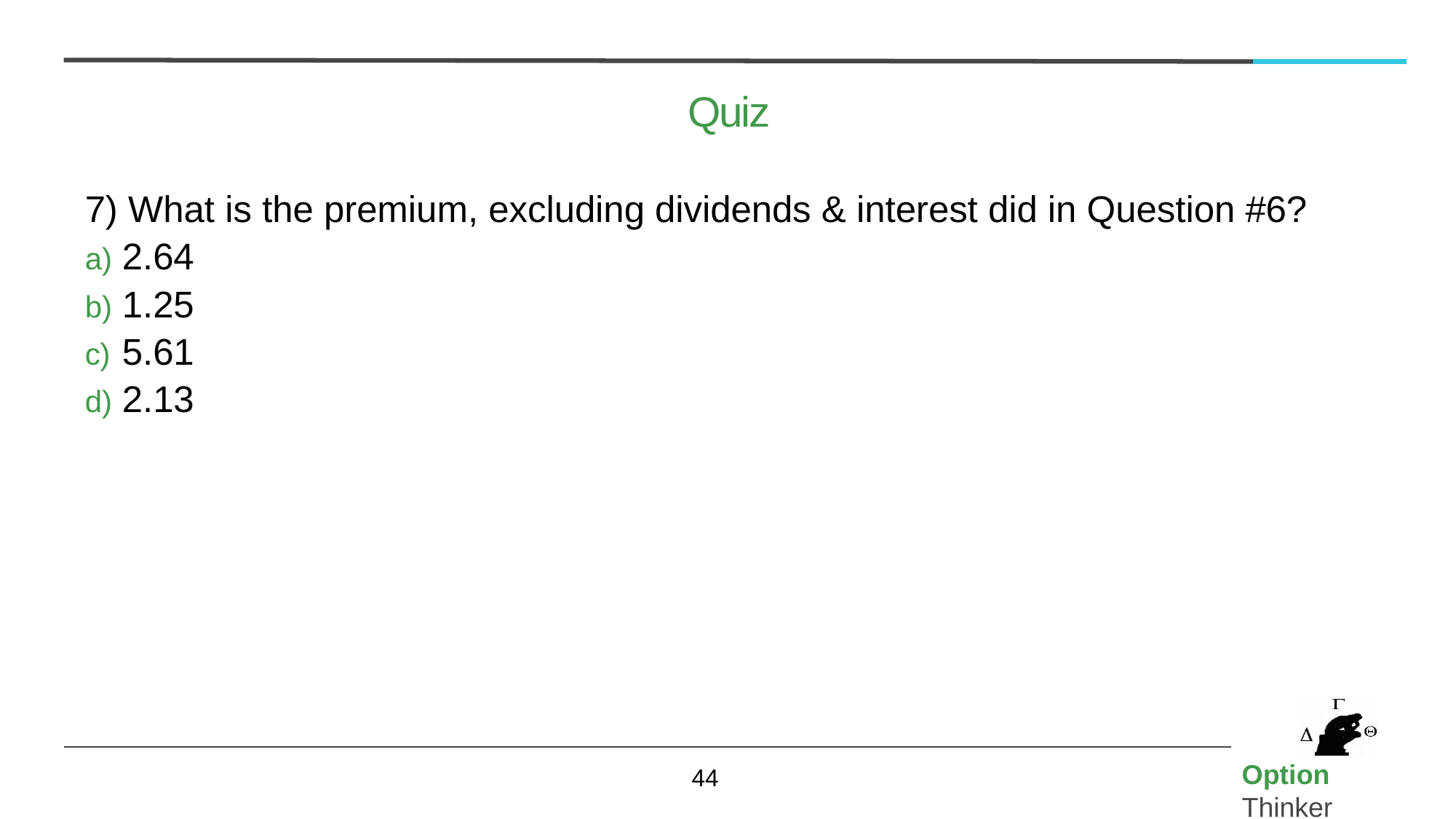

# Quiz
7) What is the premium, excluding dividends & interest did in Question #6?
2.64
1.25
5.61
2.13